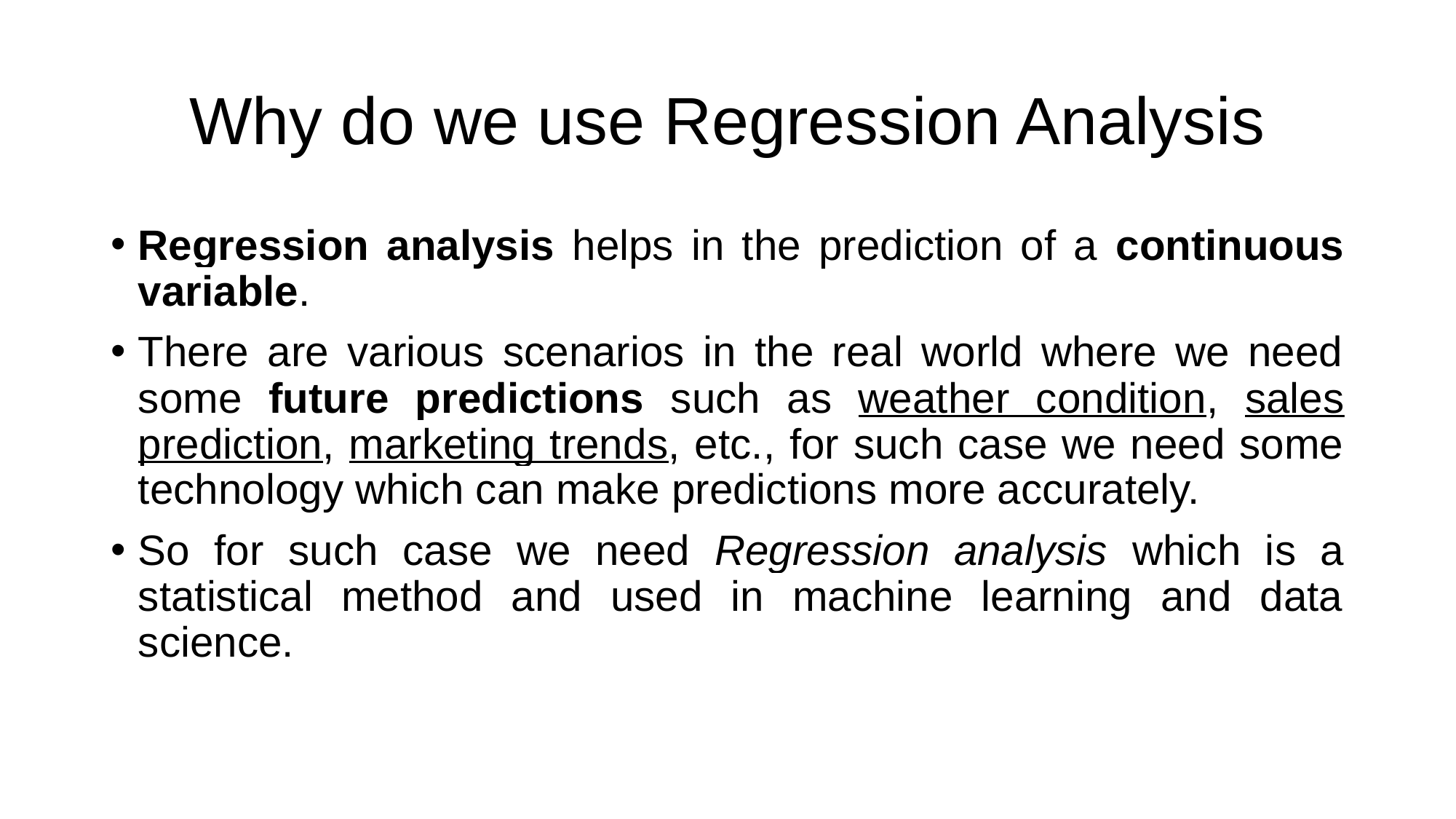

# Why do we use Regression Analysis
Regression analysis helps in the prediction of a continuous variable.
There are various scenarios in the real world where we need some future predictions such as weather condition, sales prediction, marketing trends, etc., for such case we need some technology which can make predictions more accurately.
So for such case we need Regression analysis which is a statistical method and used in machine learning and data science.